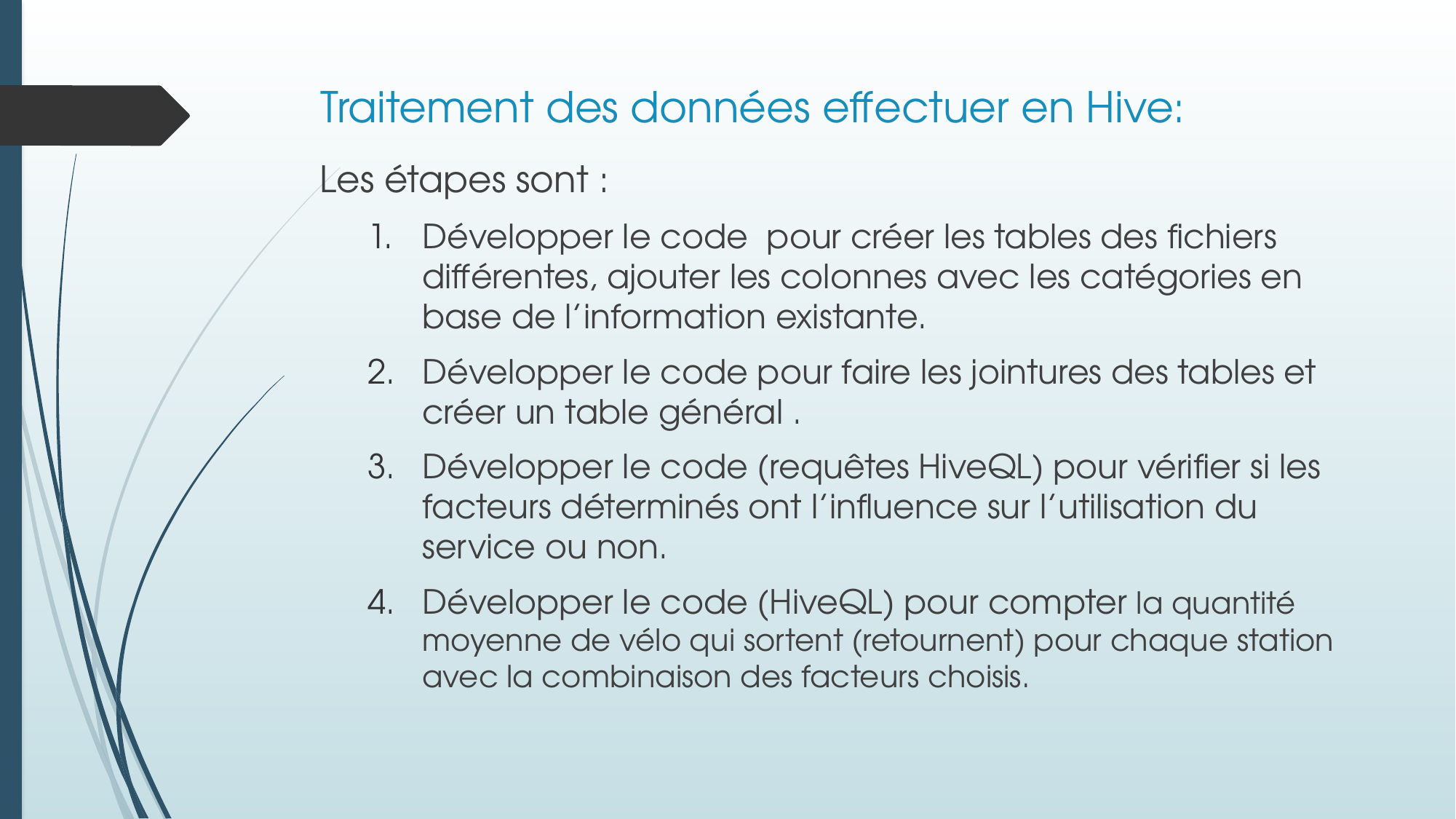

# Traitement des données effectuer en Hive:
Les étapes sont :
Développer le code  pour créer les tables des fichiers différentes, ajouter les colonnes avec les catégories en base de l’information existante.
Développer le code pour faire les jointures des tables et créer un table général .
Développer le code (requêtes HiveQL) pour vérifier si les facteurs déterminés ont l’influence sur l’utilisation du service ou non.
Développer le code (HiveQL) pour compter la quantité moyenne de vélo qui sortent (retournent) pour chaque station avec la combinaison des facteurs choisis.